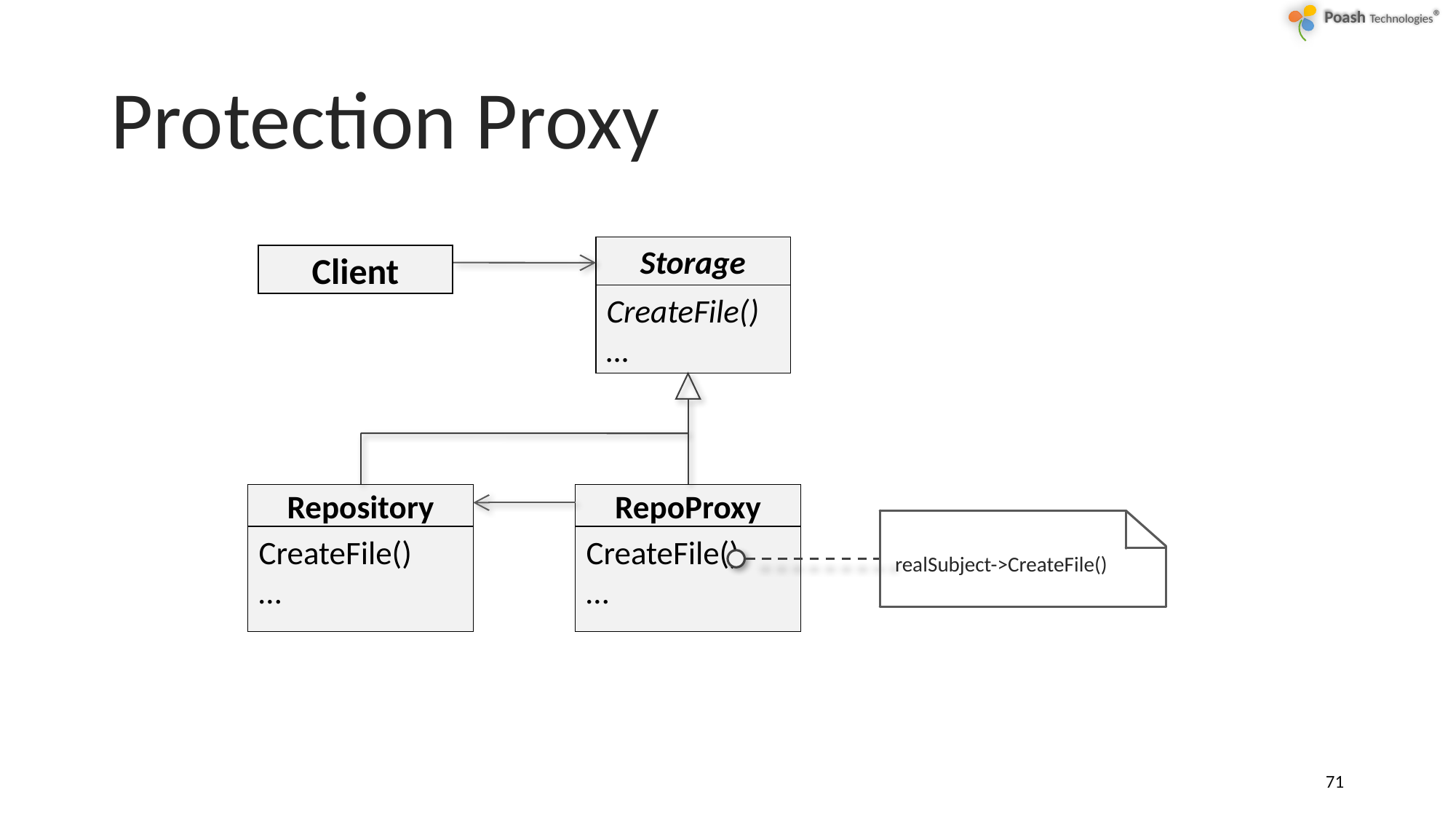

# Protection Proxy
Storage
CreateFile()
…
Client

RepoProxy
CreateFile()
…
Repository
CreateFile()
…
realSubject->CreateFile()

71